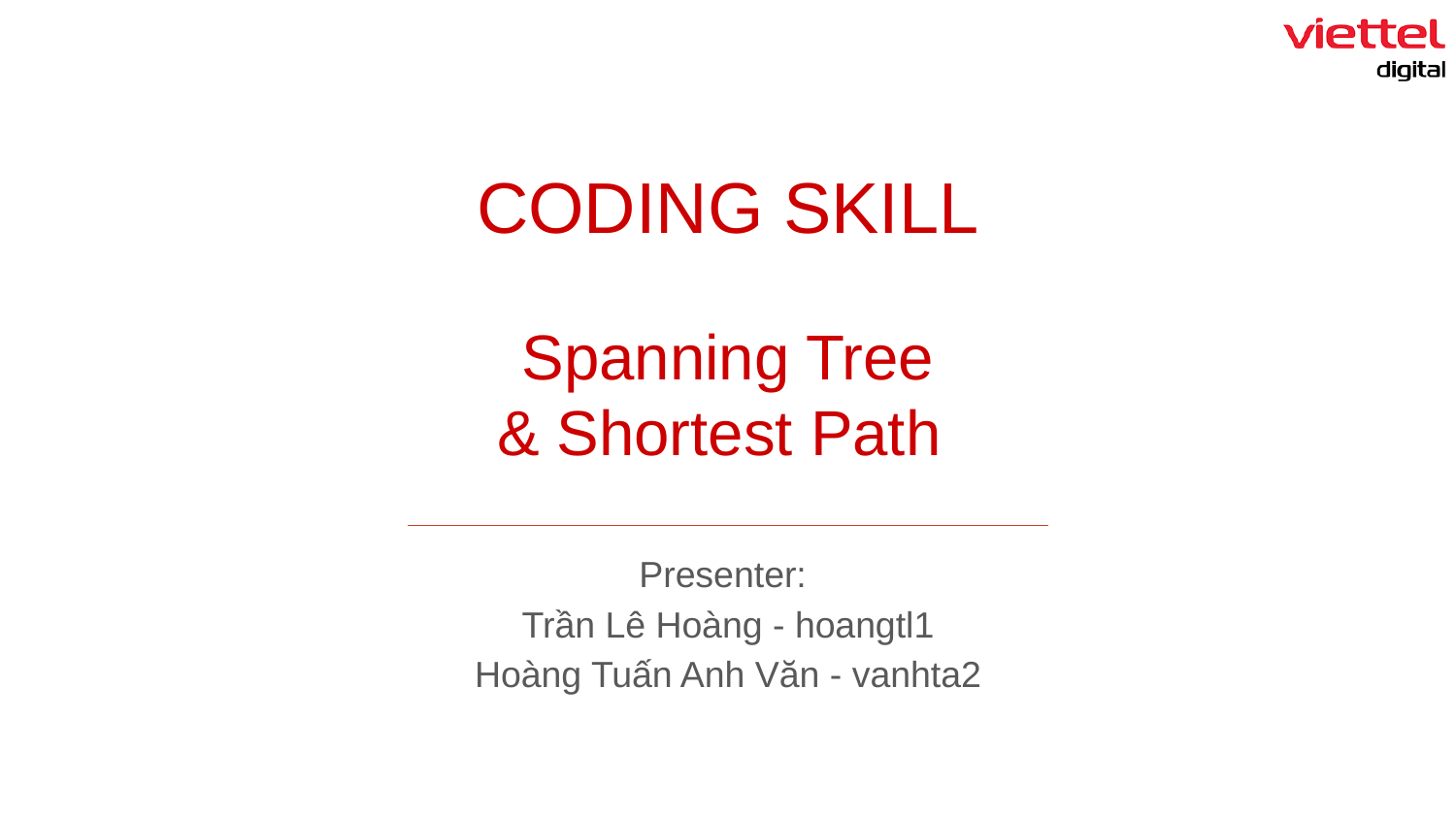

CODING SKILL
Spanning Tree
& Shortest Path

Presenter:
Trần Lê Hoàng - hoangtl1
Hoàng Tuấn Anh Văn - vanhta2